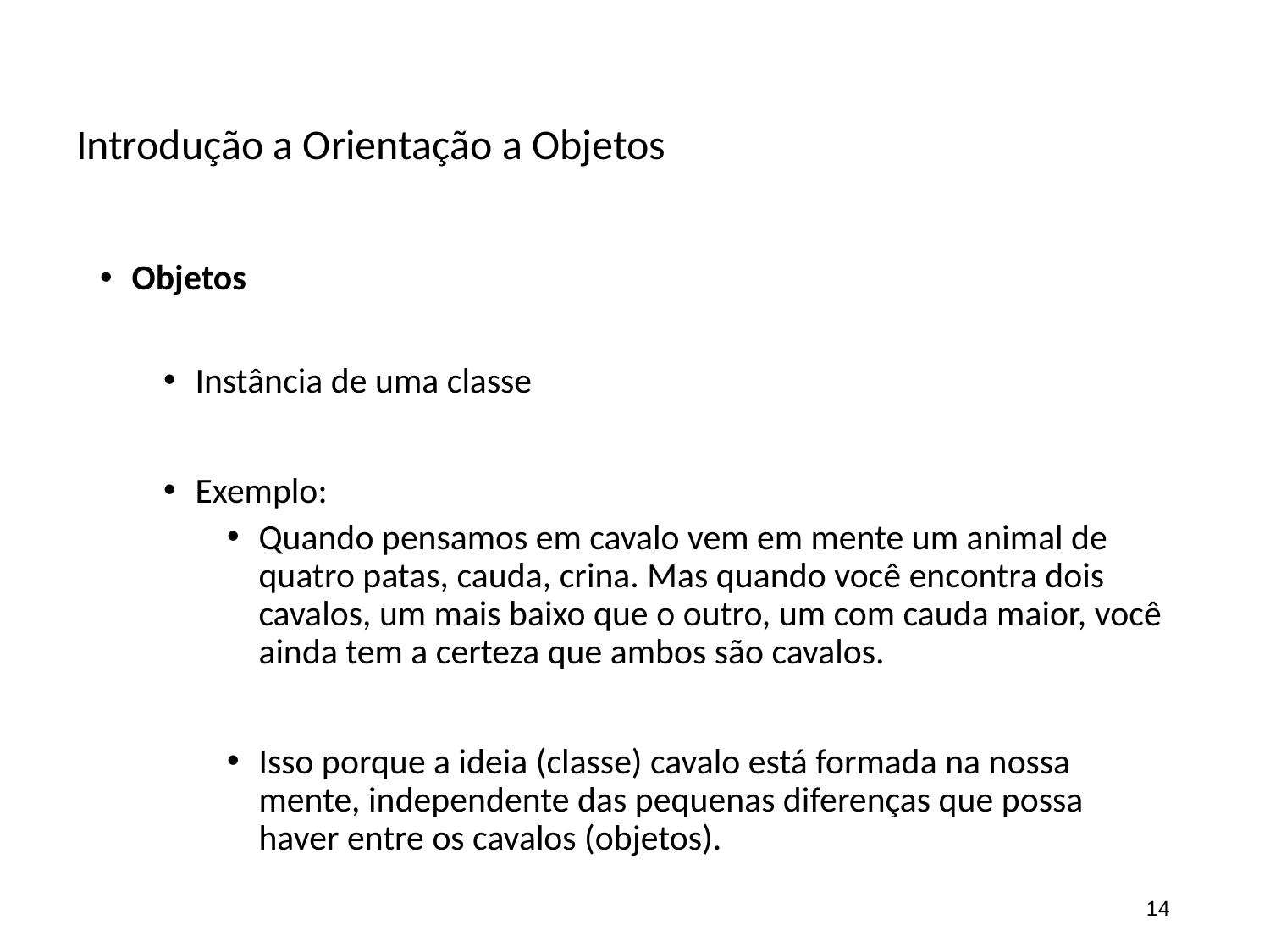

# Introdução a Orientação a Objetos
Objetos

Instância de uma classe

Exemplo:
Quando pensamos em cavalo vem em mente um animal de quatro patas, cauda, crina. Mas quando você encontra dois cavalos, um mais baixo que o outro, um com cauda maior, você ainda tem a certeza que ambos são cavalos.

Isso porque a ideia (classe) cavalo está formada na nossa mente, independente das pequenas diferenças que possa haver entre os cavalos (objetos).
14